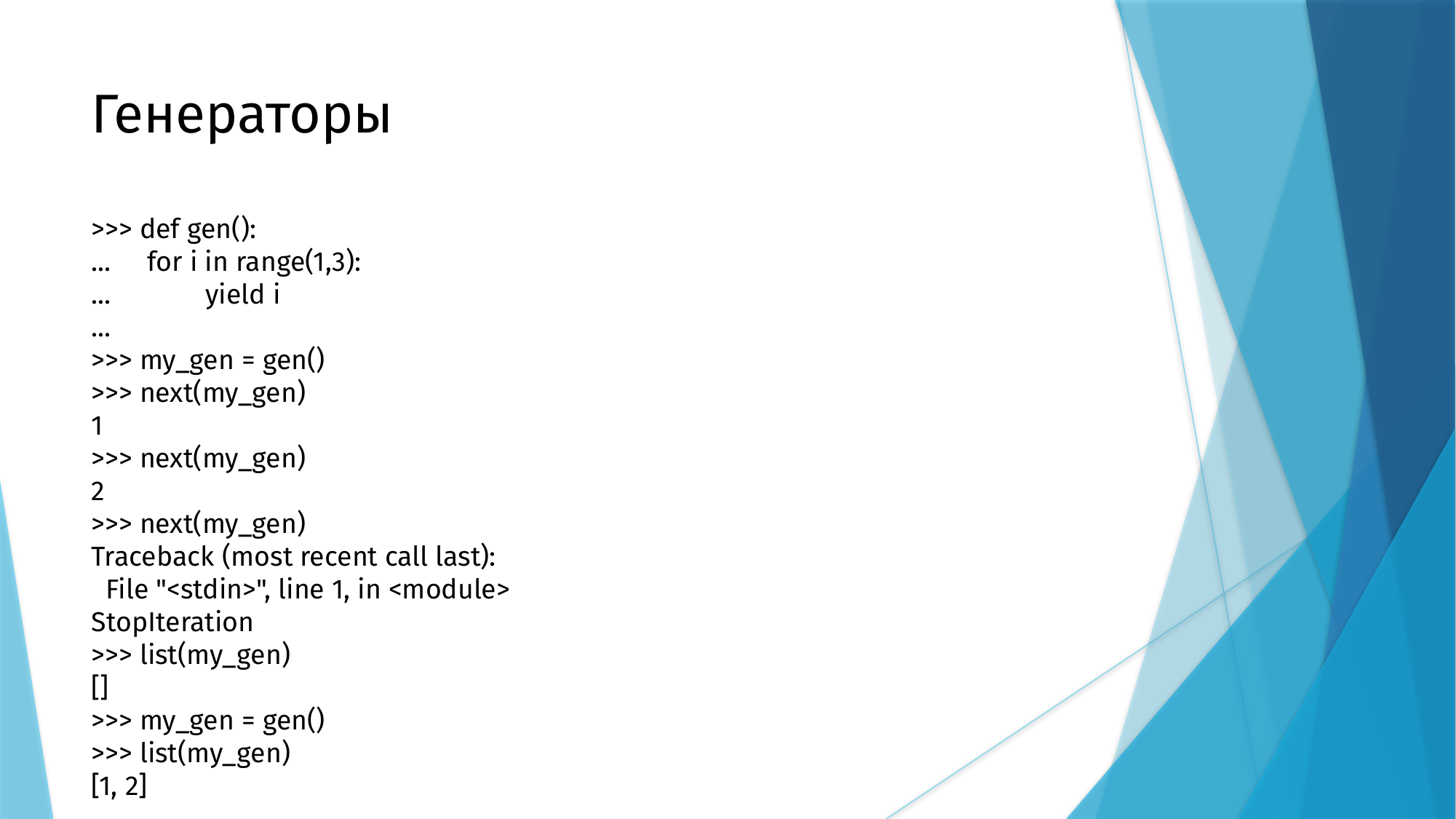

Генераторы
>>> def gen():
...     for i in range(1,3):
...             yield i
...
>>> my_gen = gen()
>>> next(my_gen)
1
>>> next(my_gen)
2
>>> next(my_gen)
Traceback (most recent call last):
  File "<stdin>", line 1, in <module>
StopIteration
>>> list(my_gen)
[]
>>> my_gen = gen()
>>> list(my_gen)
[1, 2]